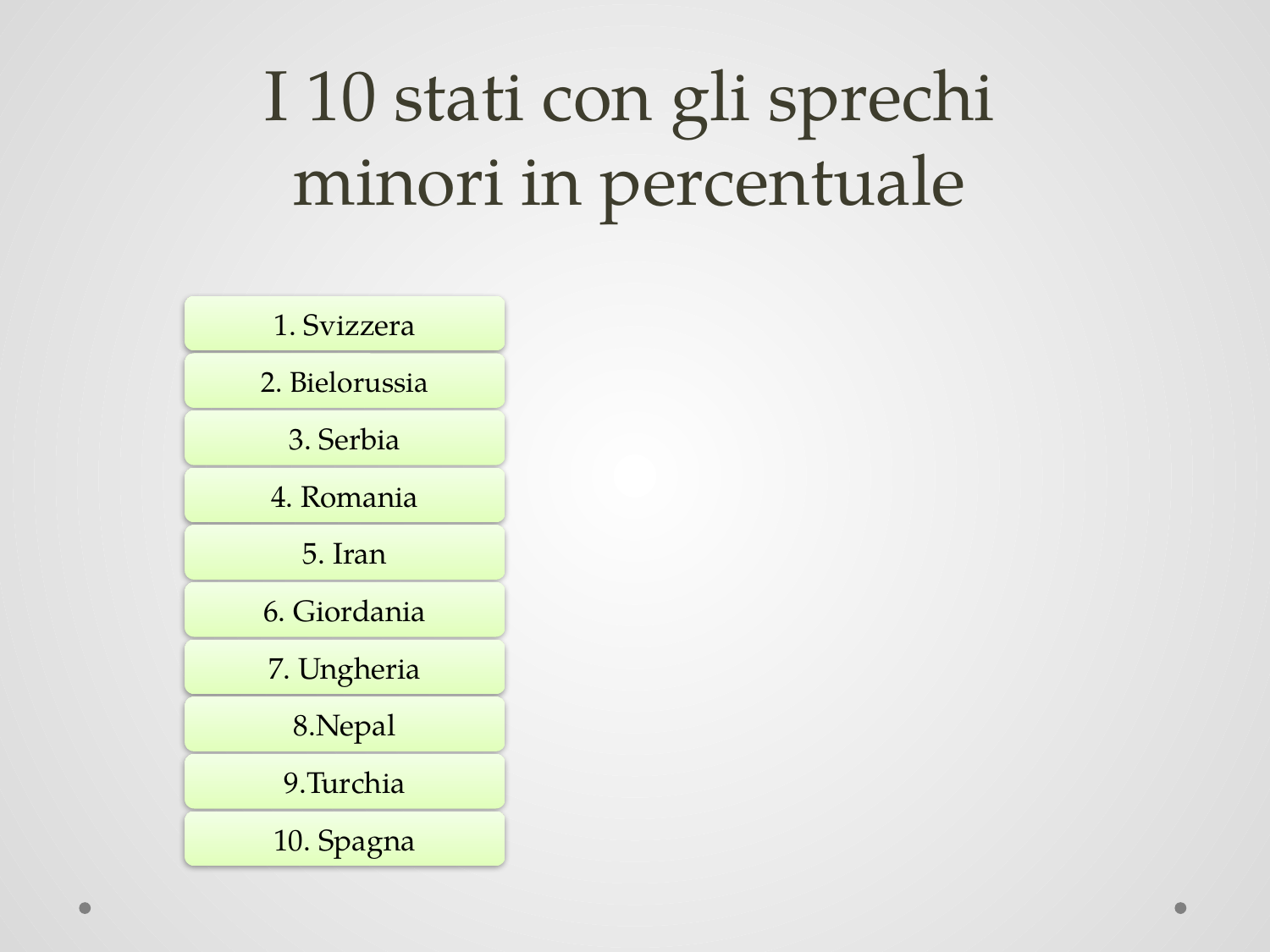

# I 10 stati con gli sprechi minori in percentuale
1. Svizzera
2. Bielorussia
3. Serbia
4. Romania
5. Iran
6. Giordania
7. Ungheria
8.Nepal
9.Turchia
10. Spagna